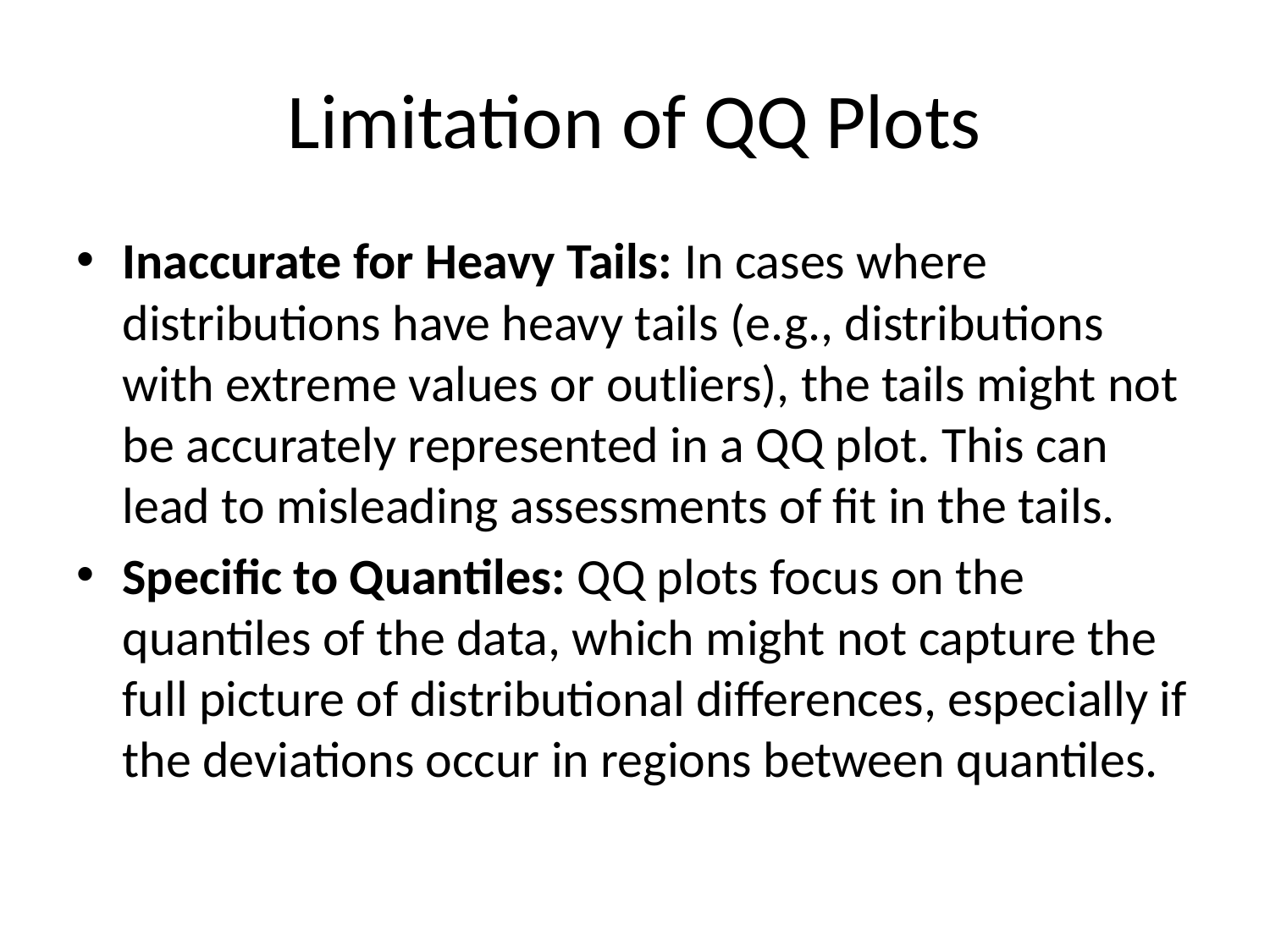

# Limitation of QQ Plots
Inaccurate for Heavy Tails: In cases where distributions have heavy tails (e.g., distributions with extreme values or outliers), the tails might not be accurately represented in a QQ plot. This can lead to misleading assessments of fit in the tails.
Specific to Quantiles: QQ plots focus on the quantiles of the data, which might not capture the full picture of distributional differences, especially if the deviations occur in regions between quantiles.